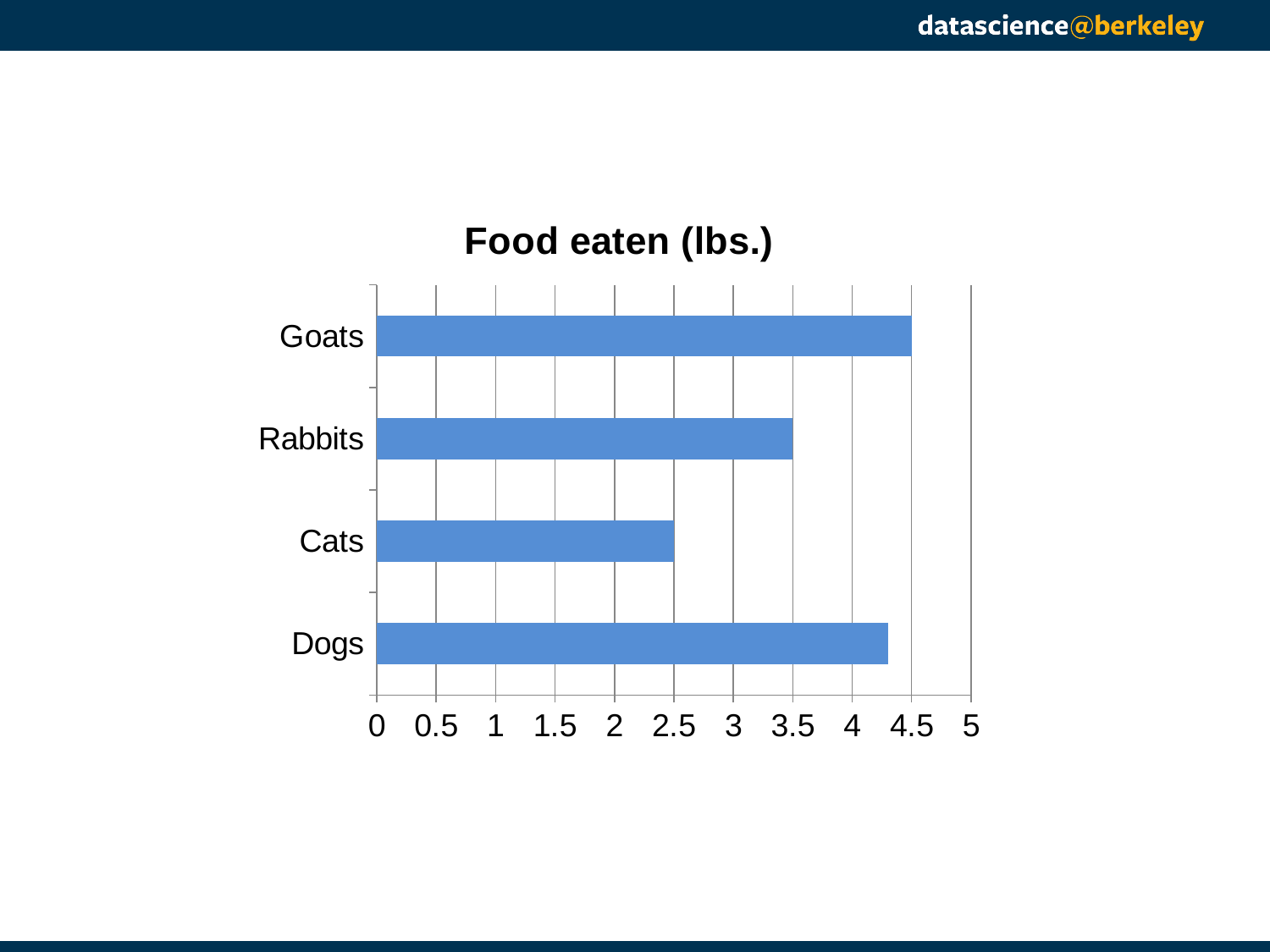

### Chart:

| Category | Food eaten (lbs.) |
|---|---|
| Dogs | 4.3 |
| Cats | 2.5 |
| Rabbits | 3.5 |
| Goats | 4.5 |